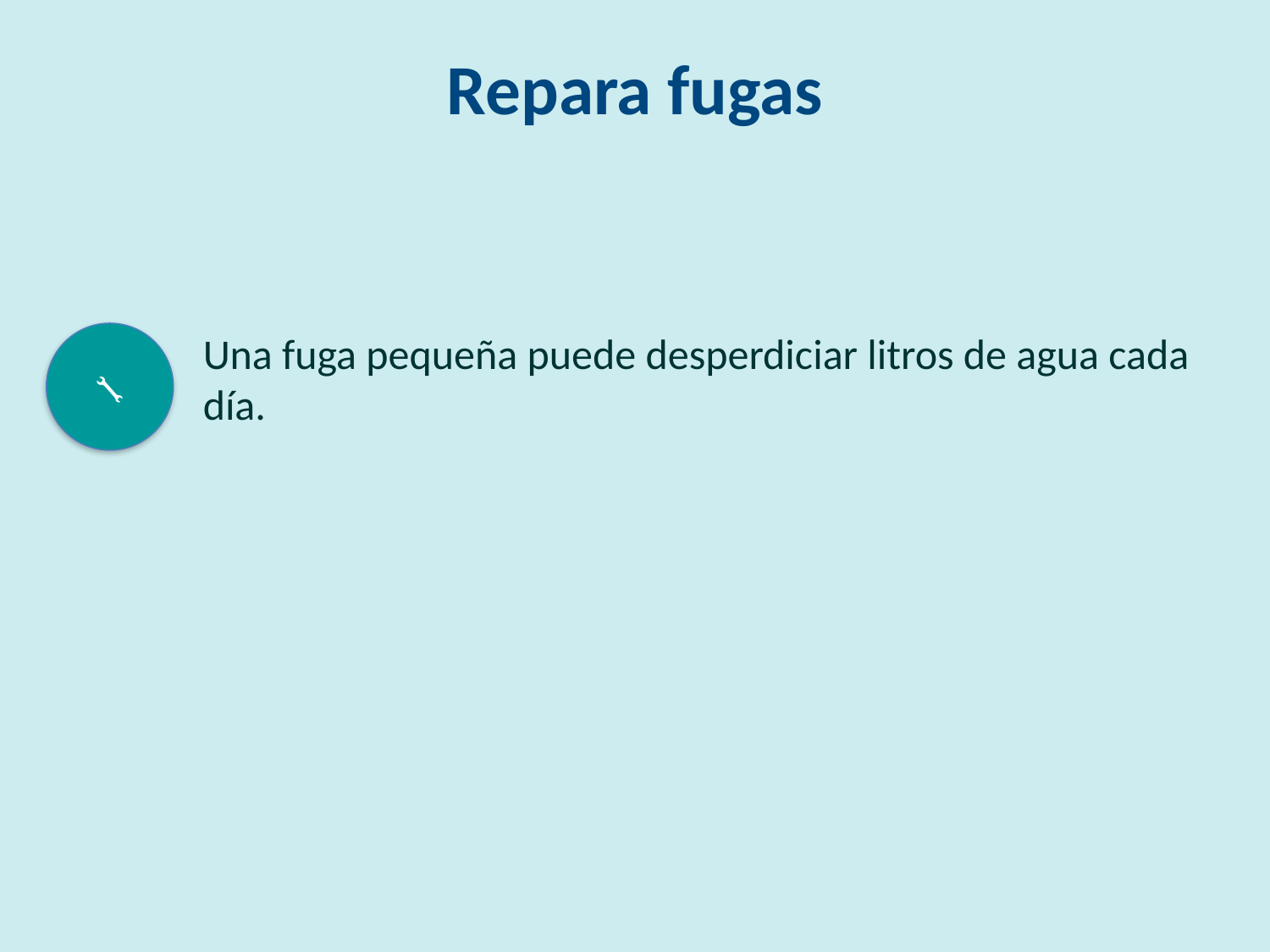

Repara fugas
Una fuga pequeña puede desperdiciar litros de agua cada día.
🔧